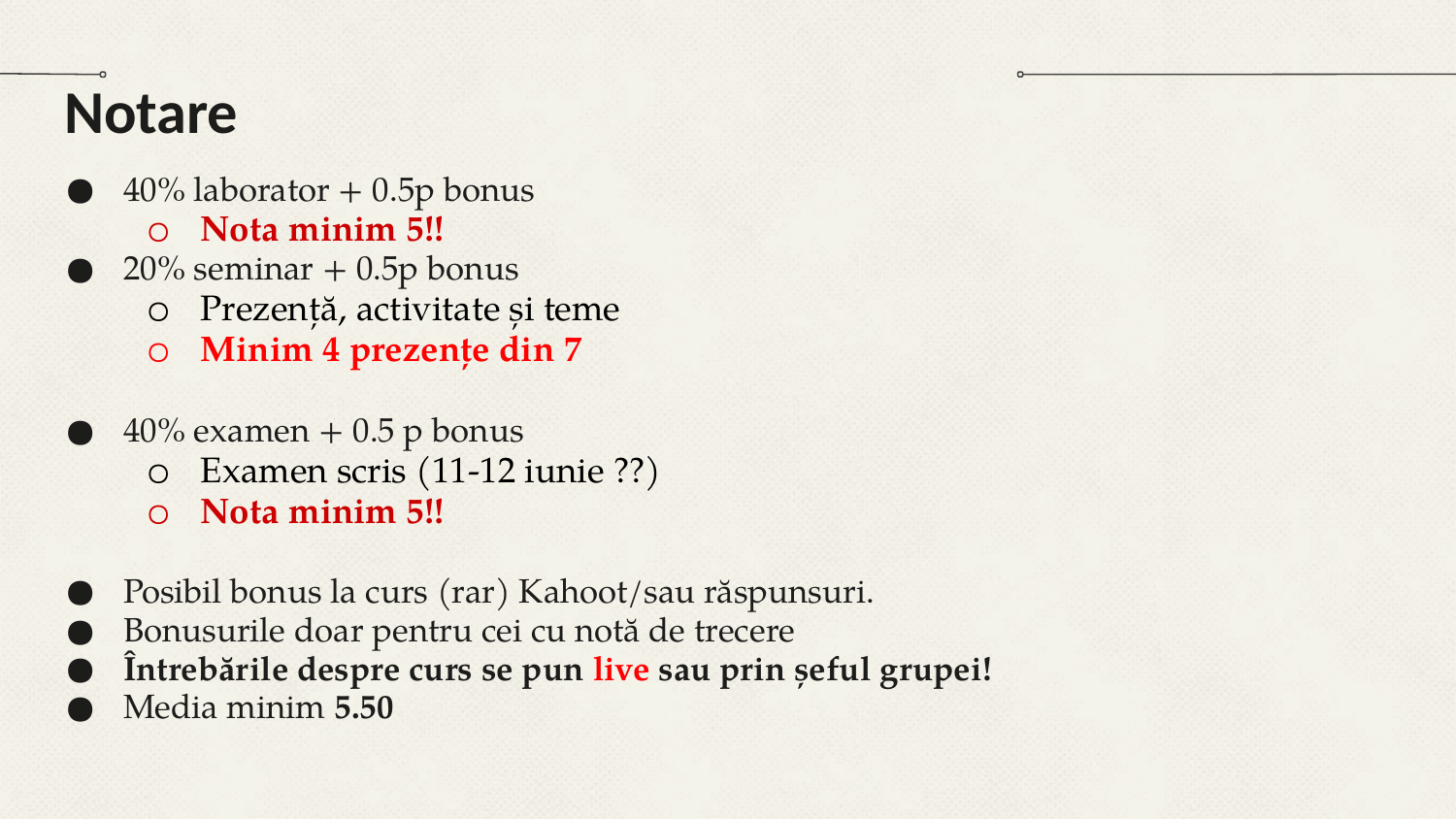

# Notare
40% laborator + 0.5p bonus
Nota minim 5!!
20% seminar + 0.5p bonus
Prezență, activitate și teme
Minim 4 prezențe din 7
40% examen + 0.5 p bonus
Examen scris (11-12 iunie ??)
Nota minim 5!!
Posibil bonus la curs (rar) Kahoot/sau răspunsuri.
Bonusurile doar pentru cei cu notă de trecere
Întrebările despre curs se pun live sau prin șeful grupei!
Media minim 5.50